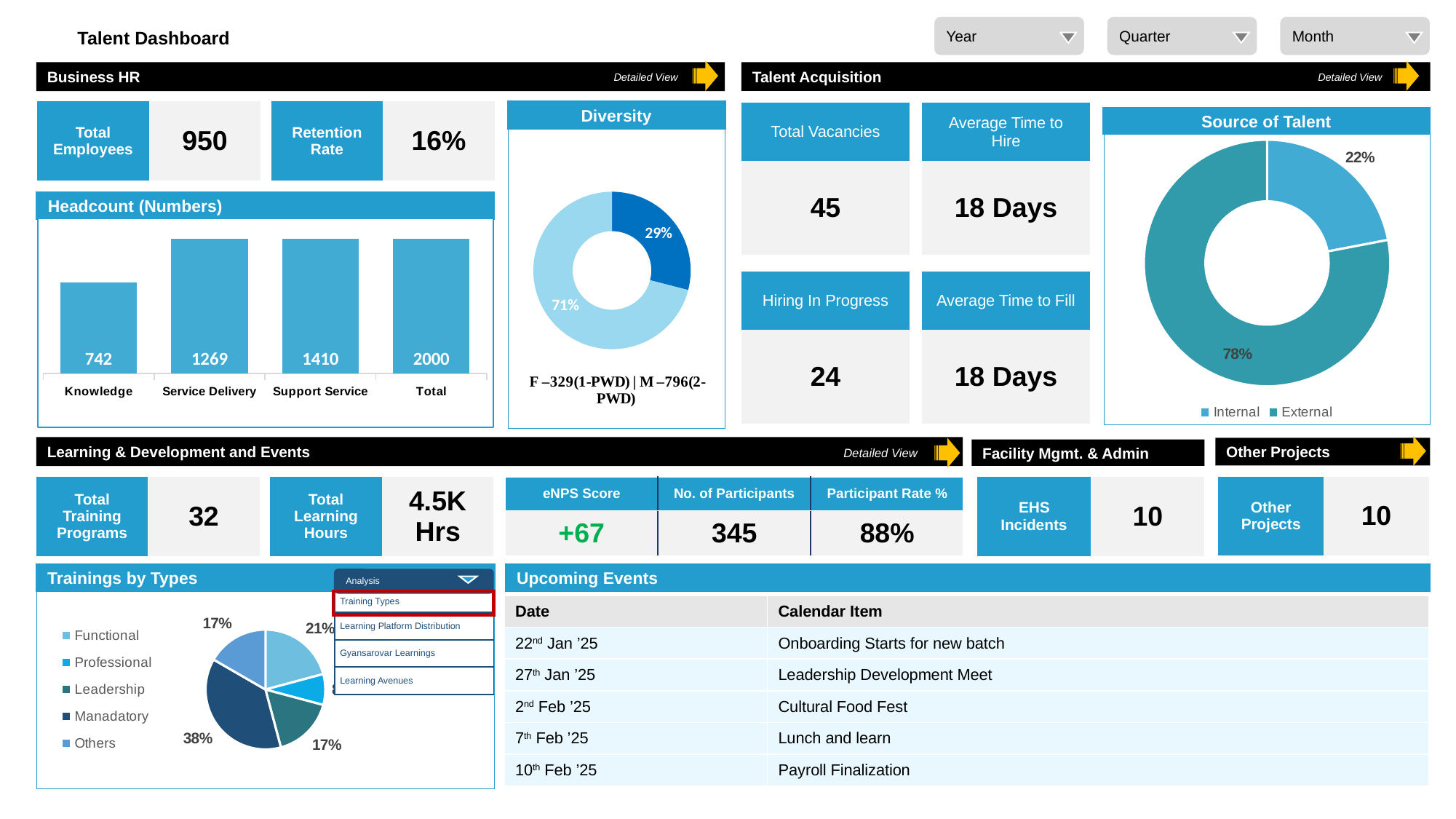

Year

Quarter

Month

Talent Dashboard

Business HR
Talent Acquisition
Detailed View
Detailed View
| Total Employees | 950 |
| --- | --- |
| Retention Rate | 16% |
| --- | --- |
Diversity
| Total Vacancies |
| --- |
| 45 |
| Average Time to Hire |
| --- |
| 18 Days |
Source of Talent

### Chart

| Category | Diversity |
|---|---|
| Female | 0.29 |
| Male | 0.71 |

### Chart

| Category | Hires |
|---|---|
| Internal | 0.22 |
| External | 0.78 |
Headcount (Numbers)

### Chart

| Category | Number |
|---|---|
| Knowledge | 742.0 |
| Service Delivery | 1269.0 |
| Support Service | 1410.0 |
| Total | 2000.0 |
| Hiring In Progress |
| --- |
| 24 |
| Average Time to Fill |
| --- |
| 18 Days |

Learning & Development and Events

Other Projects
Facility Mgmt. & Admin
Detailed View
| Other Projects | 10 |
| --- | --- |
| Total Training Programs | 32 |
| --- | --- |
| Total Learning Hours | 4.5K Hrs |
| --- | --- |
| eNPS Score | No. of Participants | Participant Rate % |
| --- | --- | --- |
| +67 | 345 | 88% |
| EHS Incidents | 10 |
| --- | --- |
Trainings by Types
Upcoming Events
Analysis

| Training Types |
| --- |
| Learning Platform Distribution |
| Gyansarovar Learnings |
| Learning Avenues |

### Chart

| Category | Data |
|---|---|
| Functional | 5.0 |
| Professional | 2.0 |
| Leadership | 4.0 |
| Manadatory | 9.0 |
| Others | 4.0 |
| Date | Calendar Item |
| --- | --- |
| 22nd Jan ’25 | Onboarding Starts for new batch |
| 27th Jan ’25 | Leadership Development Meet |
| 2nd Feb ’25 | Cultural Food Fest |
| 7th Feb ’25 | Lunch and learn |
| 10th Feb ’25 | Payroll Finalization |